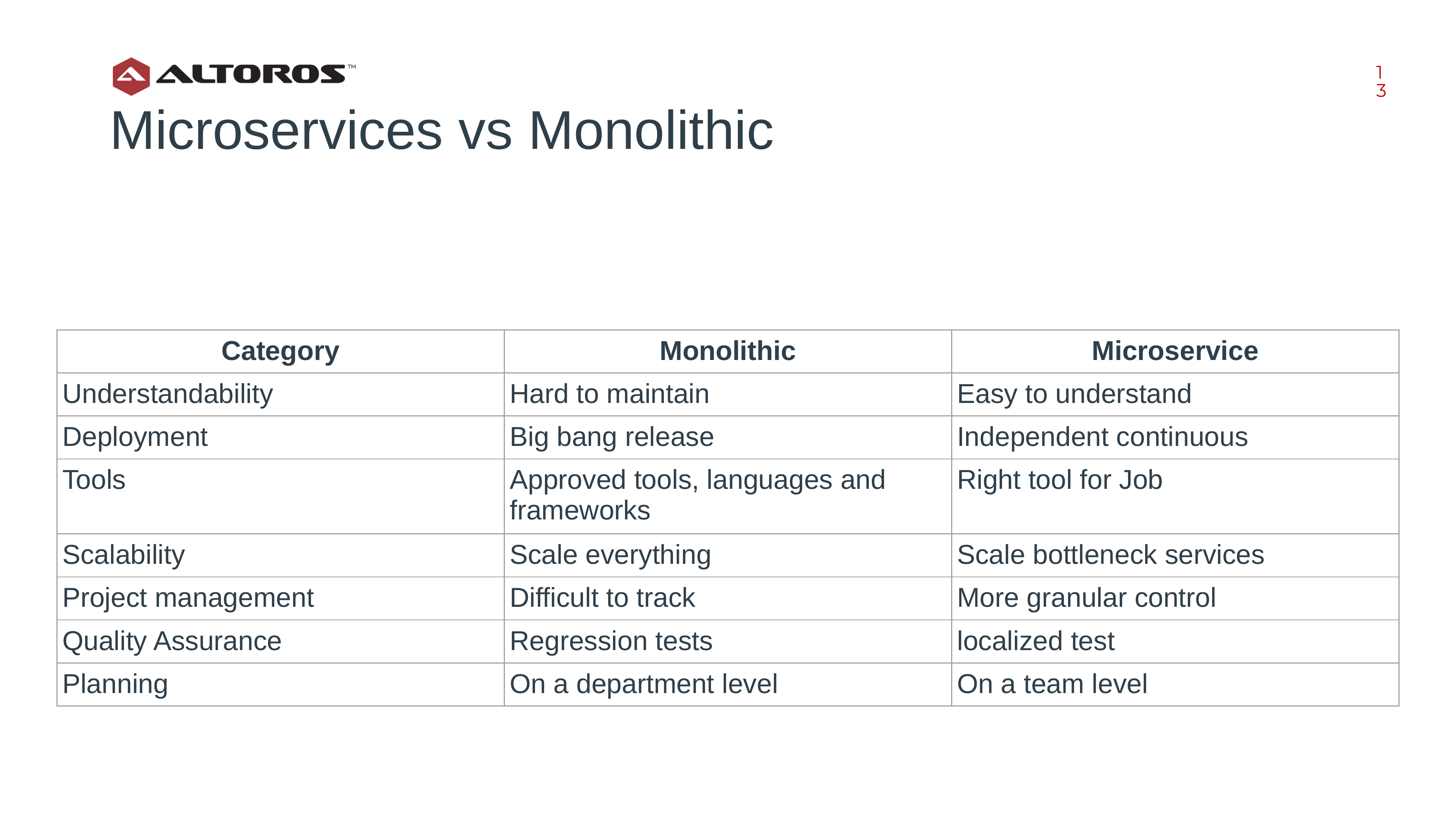

13
Microservices vs Monolithic
| Category | Monolithic | Microservice |
| --- | --- | --- |
| Understandability | Hard to maintain | Easy to understand |
| Deployment | Big bang release | Independent continuous |
| Tools | Approved tools, languages and frameworks | Right tool for Job |
| Scalability | Scale everything | Scale bottleneck services |
| Project management | Difficult to track | More granular control |
| Quality Assurance | Regression tests | localized test |
| Planning | On a department level | On a team level |